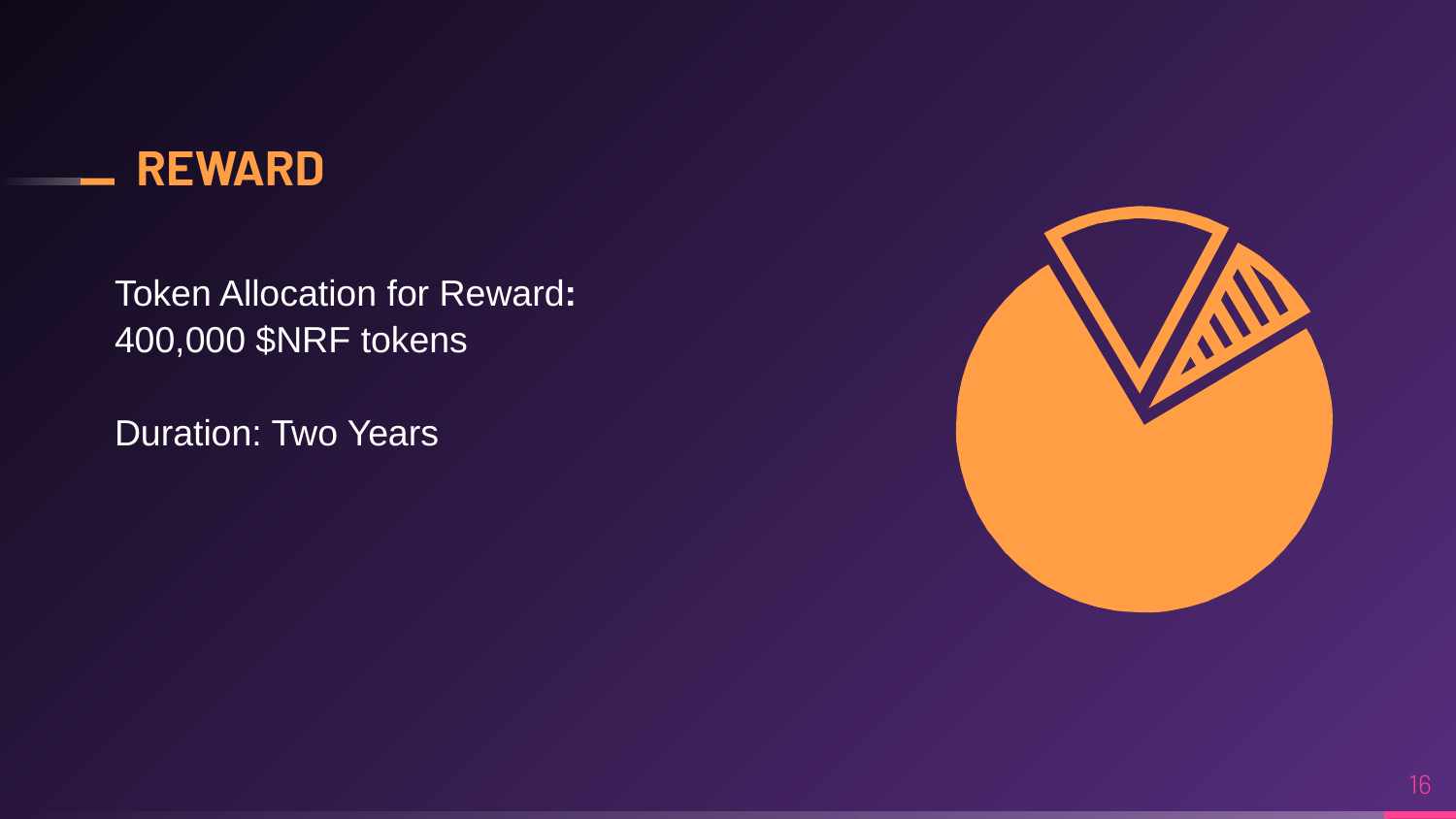

# REWARD

Token Allocation for Reward:
400,000 $NRF tokens

Duration: Two Years

16